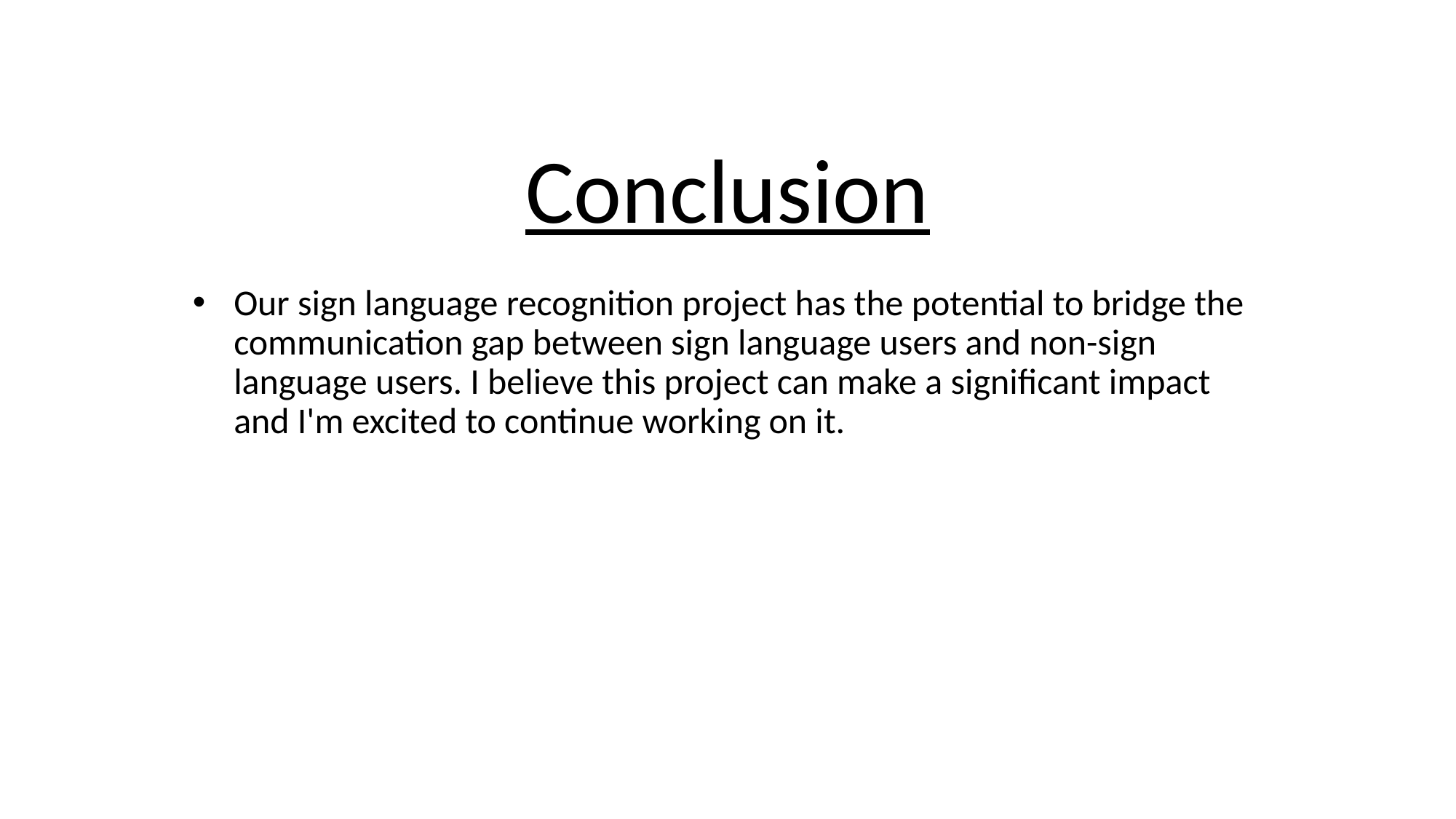

# Conclusion
Our sign language recognition project has the potential to bridge the communication gap between sign language users and non-sign language users. I believe this project can make a significant impact and I'm excited to continue working on it.